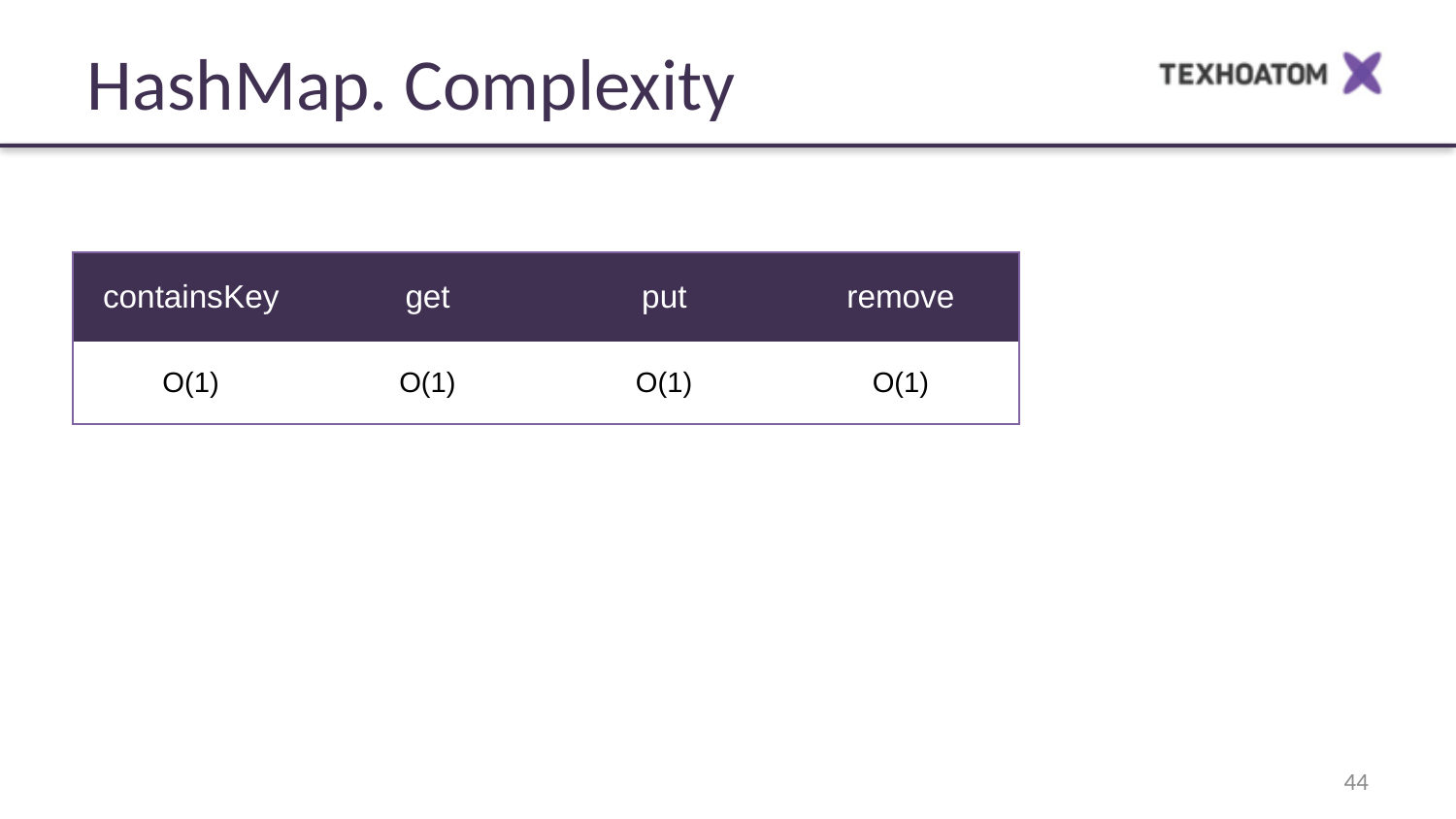

HashMap. Complexity

| containsKey | get | put | remove |
| --- | --- | --- | --- |
| O(1) | O(1) | O(1) | O(1) |
44